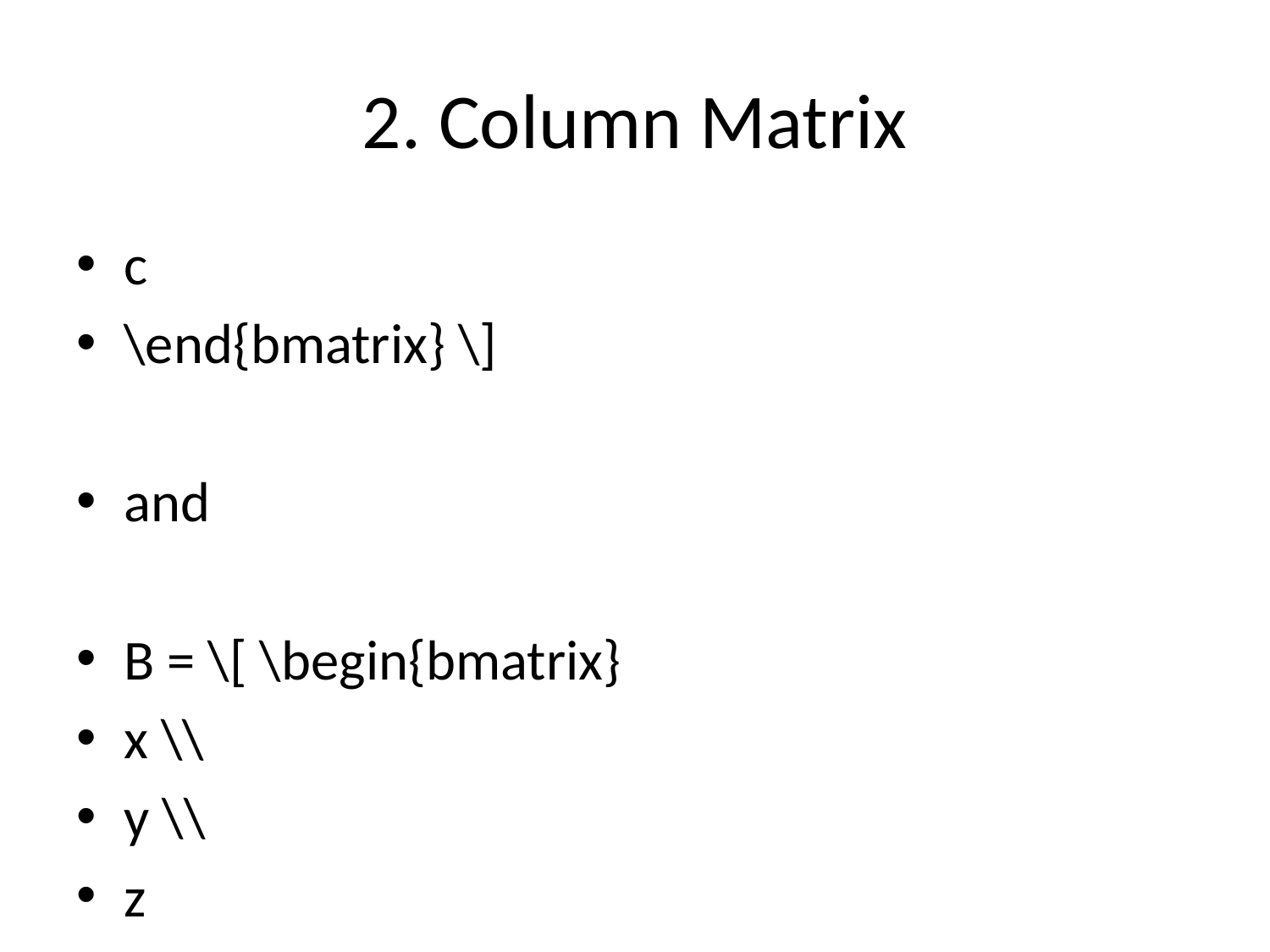

# 2. Column Matrix
c
\end{bmatrix} \]

and

B = \[ \begin{bmatrix}
x \\
y \\
z
\end{bmatrix} \]

Their sum A + B will be:

A + B = \[ \begin{bmatrix}
a + x \\
b + y \\
c + z
\end{bmatrix} \]